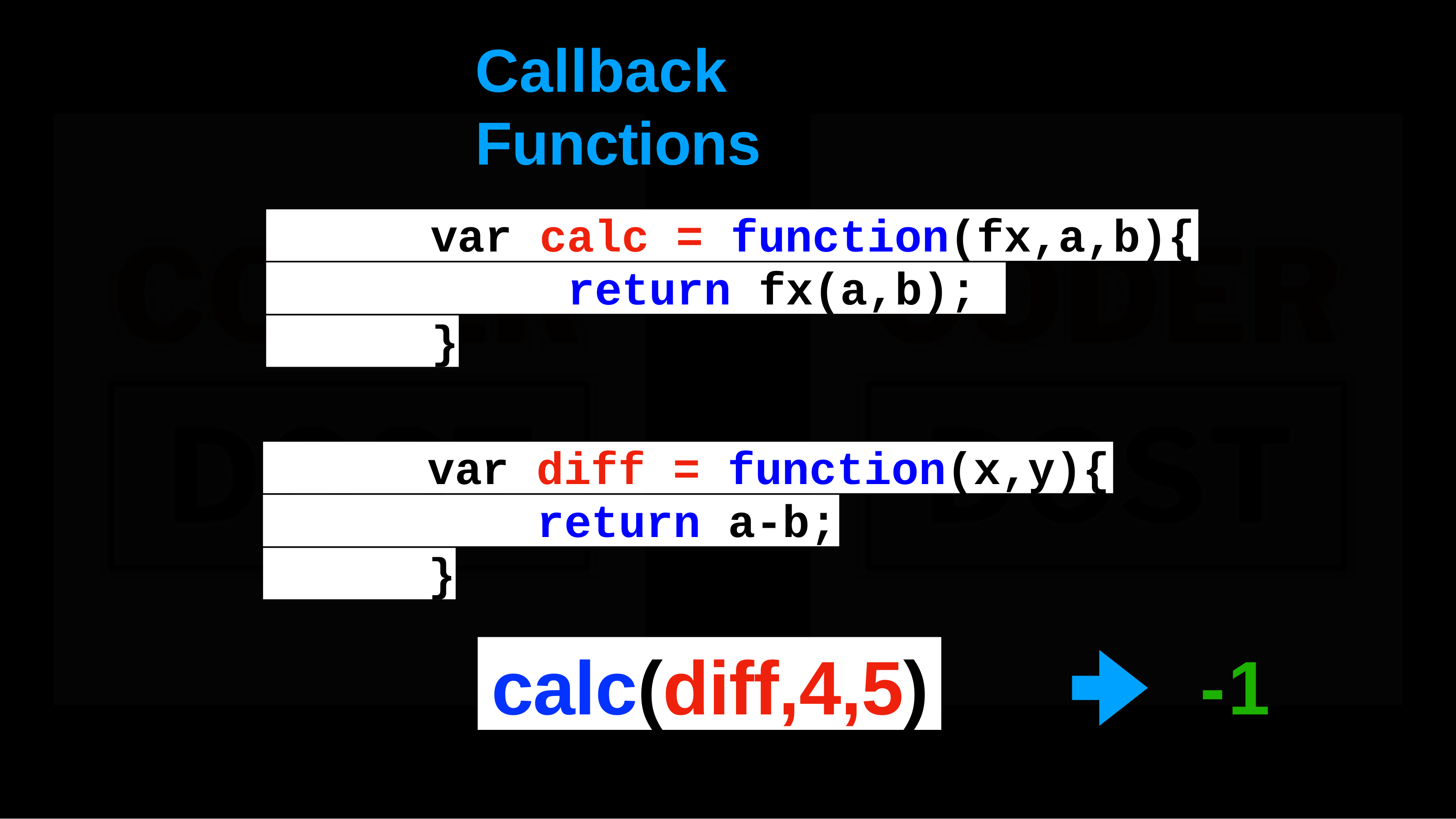

# Callback	Functions
var calc = function(fx,a,b){
return fx(a,b);
}
var diff = function(x,y){
return a-b;
}
calc(diff,4,5)
-1